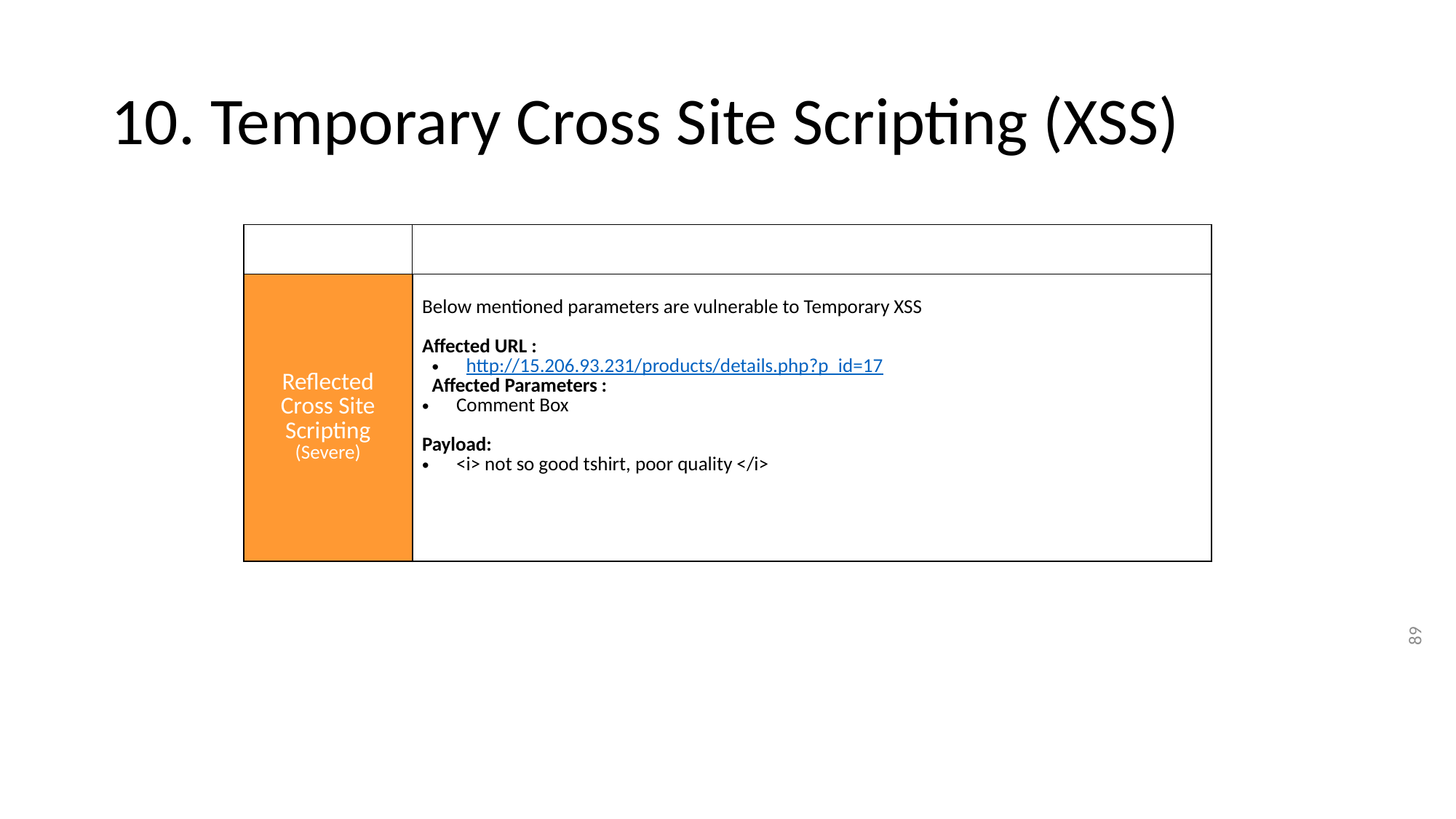

# 10. Temporary Cross Site Scripting (XSS)
|  |  |
| --- | --- |
| Reflected Cross Site Scripting (Severe) | Below mentioned parameters are vulnerable to Temporary XSS Affected URL : http://15.206.93.231/products/details.php?p\_id=17 Affected Parameters : Comment Box Payload: <i> not so good tshirt, poor quality </i> |
89